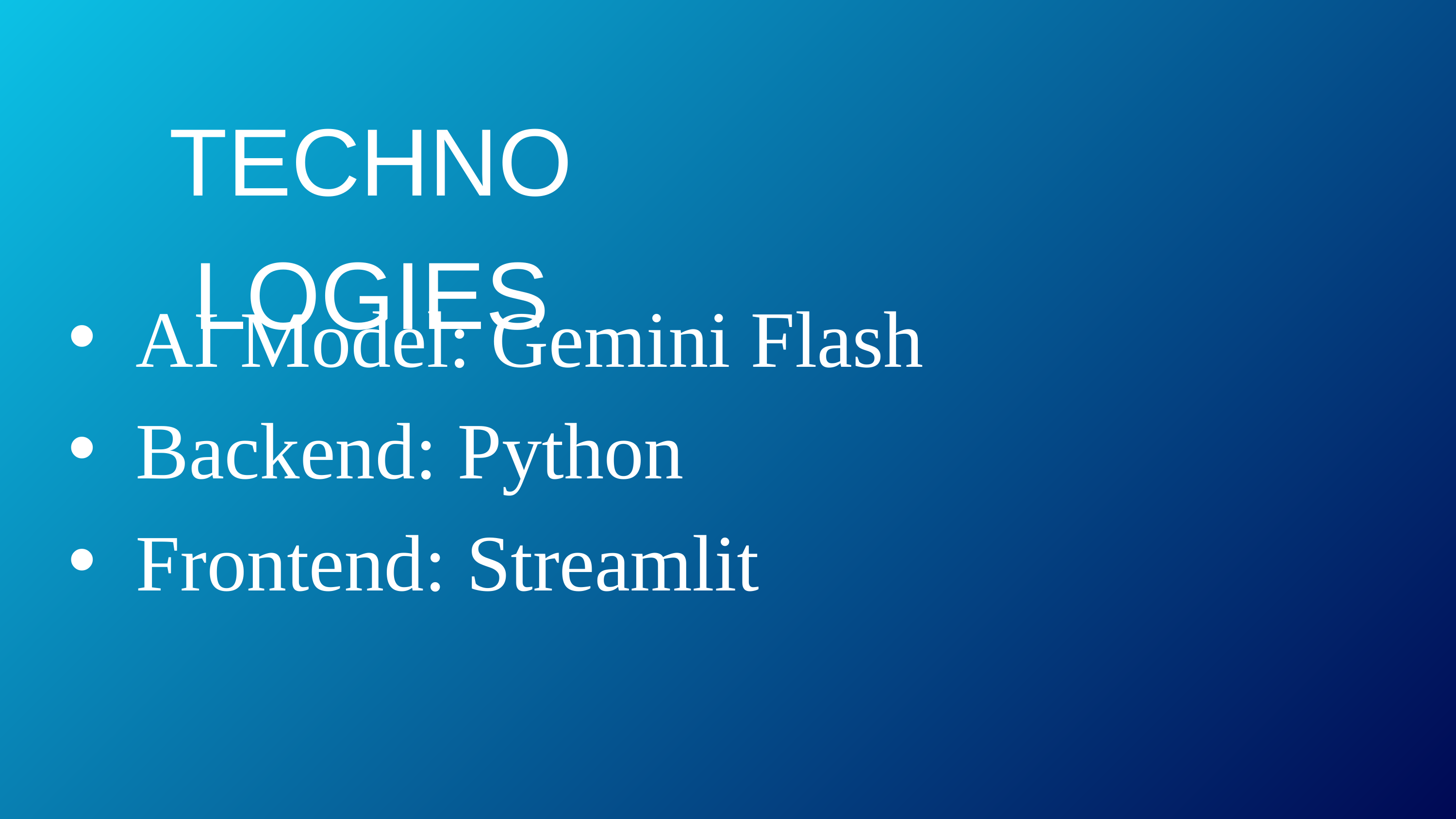

TECHNOLOGIES
AI Model: Gemini Flash
Backend: Python
Frontend: Streamlit